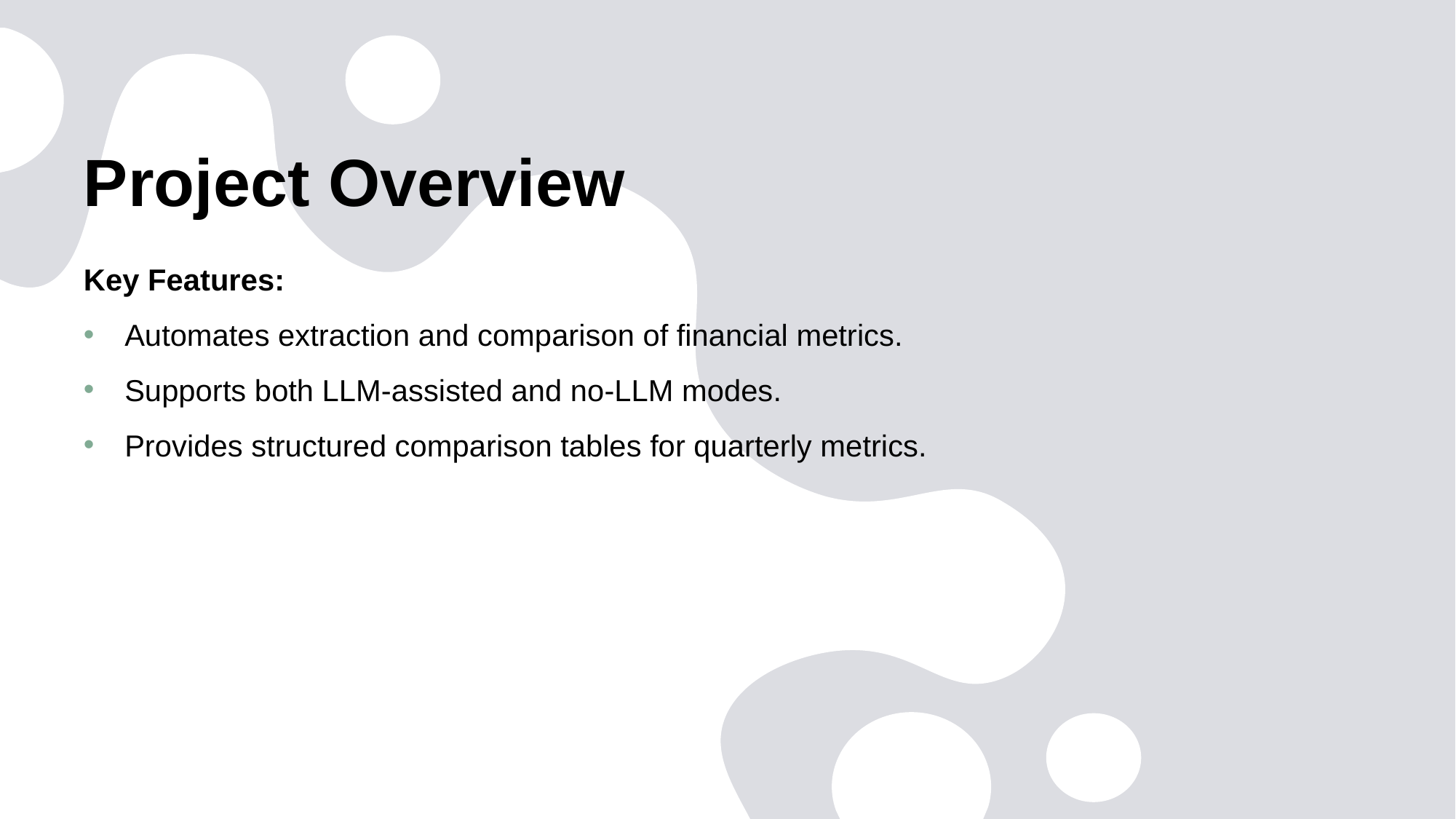

# Project Overview
Key Features:
Automates extraction and comparison of financial metrics.
Supports both LLM-assisted and no-LLM modes.
Provides structured comparison tables for quarterly metrics.